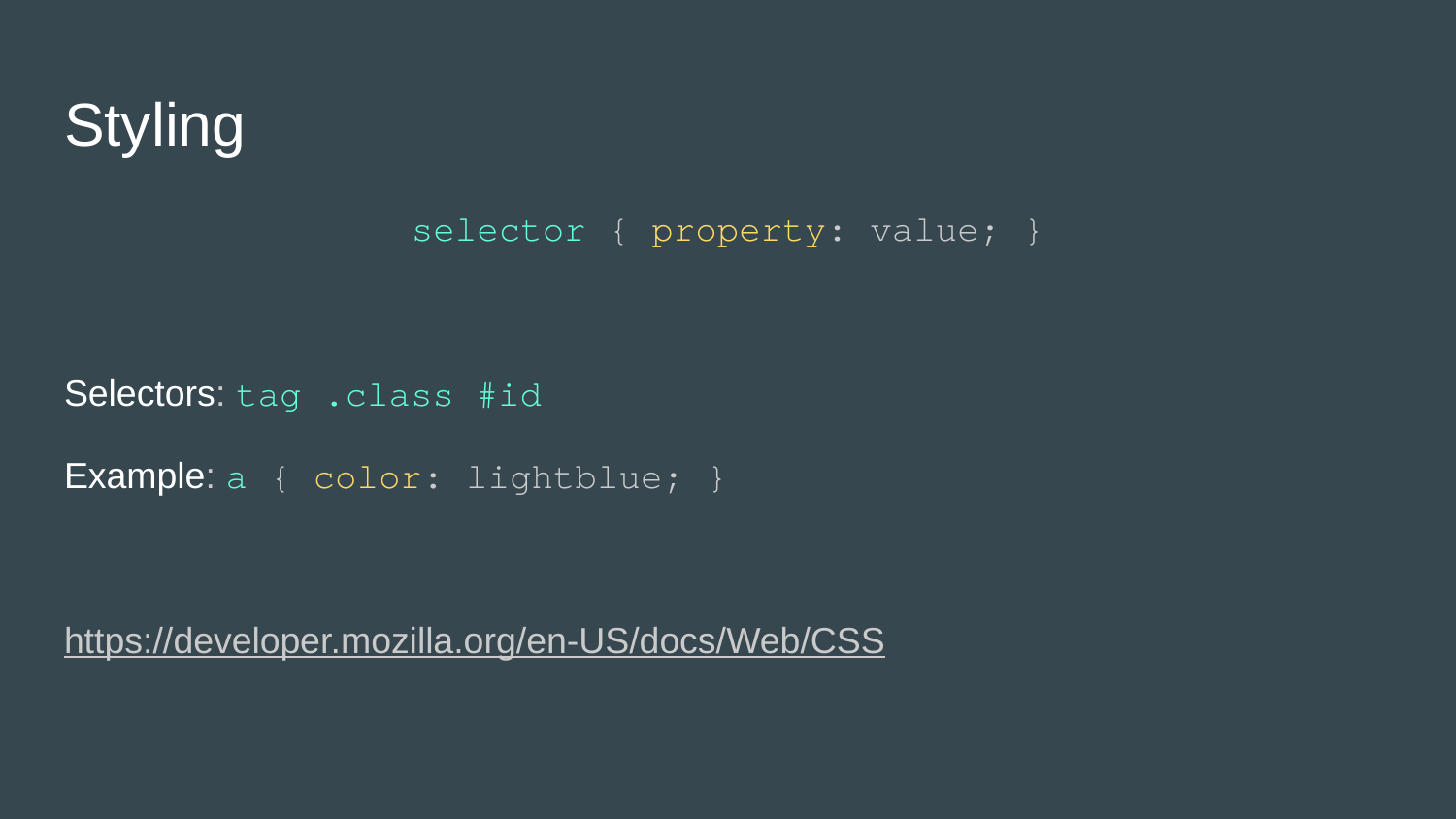

# Styling
selector { property: value; }

Selectors: tag .class #id
Example: a { color: lightblue; }

https://developer.mozilla.org/en-US/docs/Web/CSS